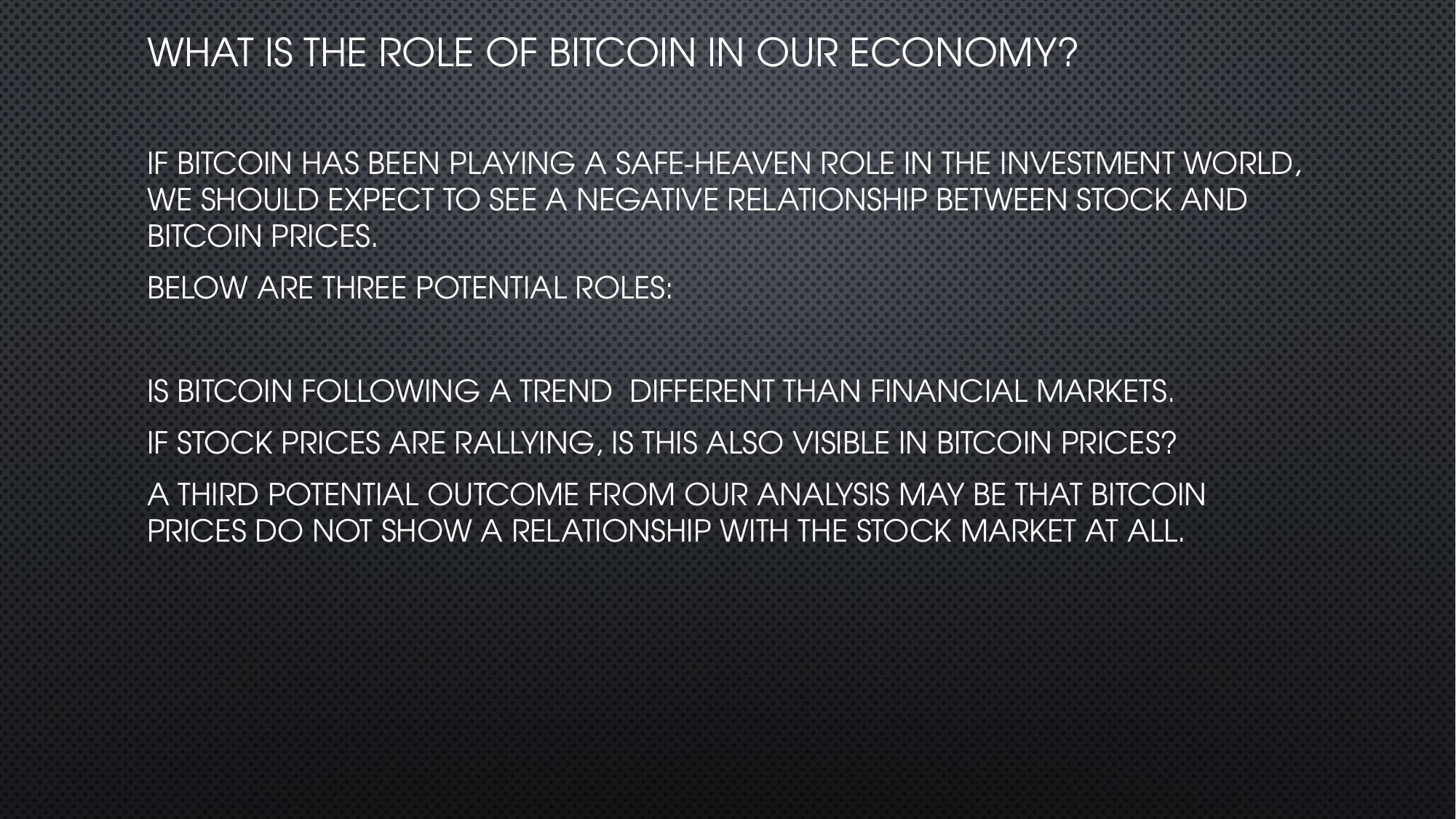

# What is the role of Bitcoin in our economy?
If Bitcoin has been playing a safe-heaven role in the investment world, we should expect to see a negative relationship between stock and Bitcoin prices.
Below are three potential roles:

is Bitcoin following a trend  different than financial markets.
If stock prices are rallying, is this also visible in Bitcoin prices?
A third potential outcome from our analysis may be that Bitcoin prices do not show a relationship with the stock market at all.